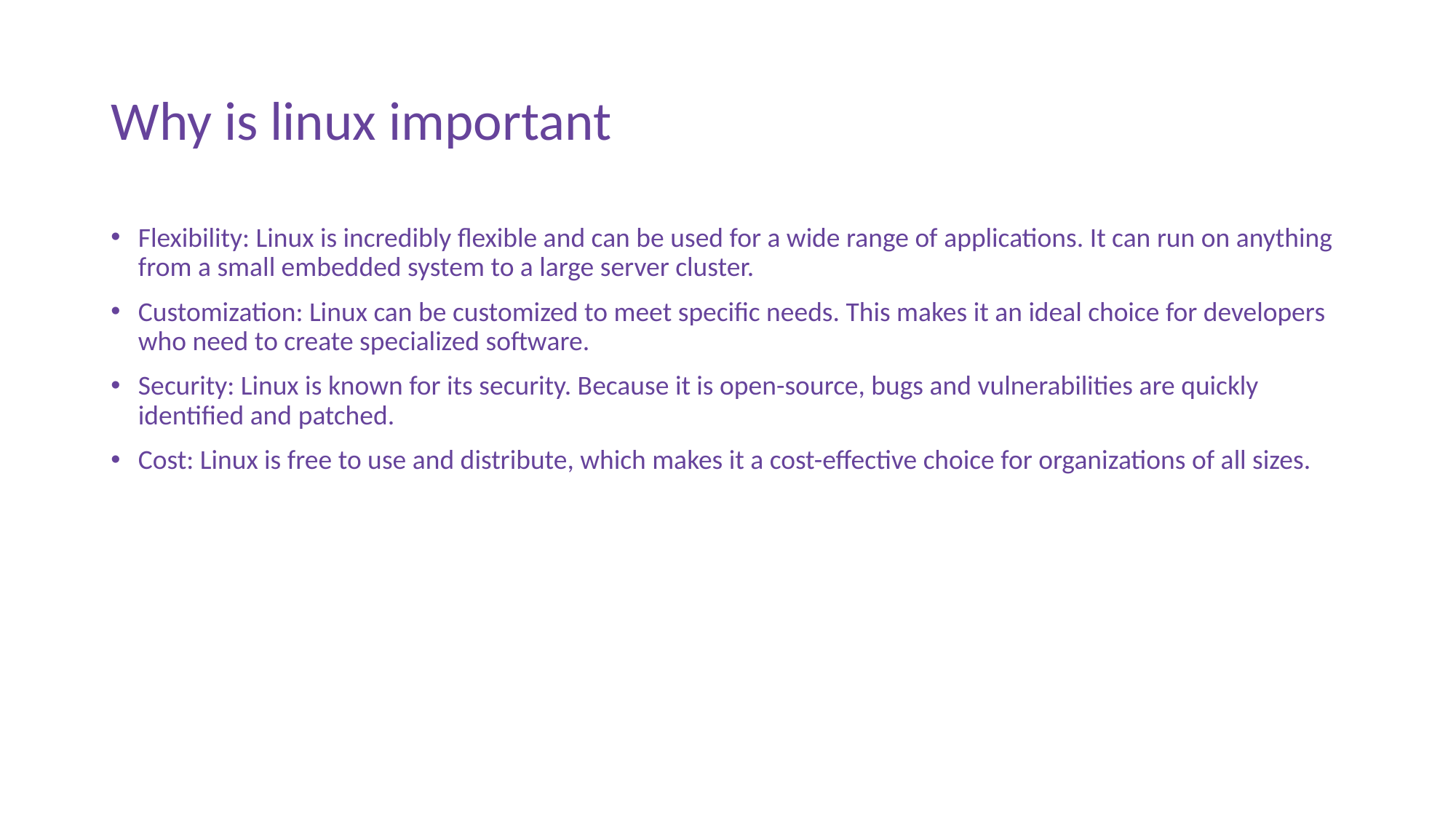

# Why is linux important
Flexibility: Linux is incredibly flexible and can be used for a wide range of applications. It can run on anything from a small embedded system to a large server cluster.
Customization: Linux can be customized to meet specific needs. This makes it an ideal choice for developers who need to create specialized software.
Security: Linux is known for its security. Because it is open-source, bugs and vulnerabilities are quickly identified and patched.
Cost: Linux is free to use and distribute, which makes it a cost-effective choice for organizations of all sizes.